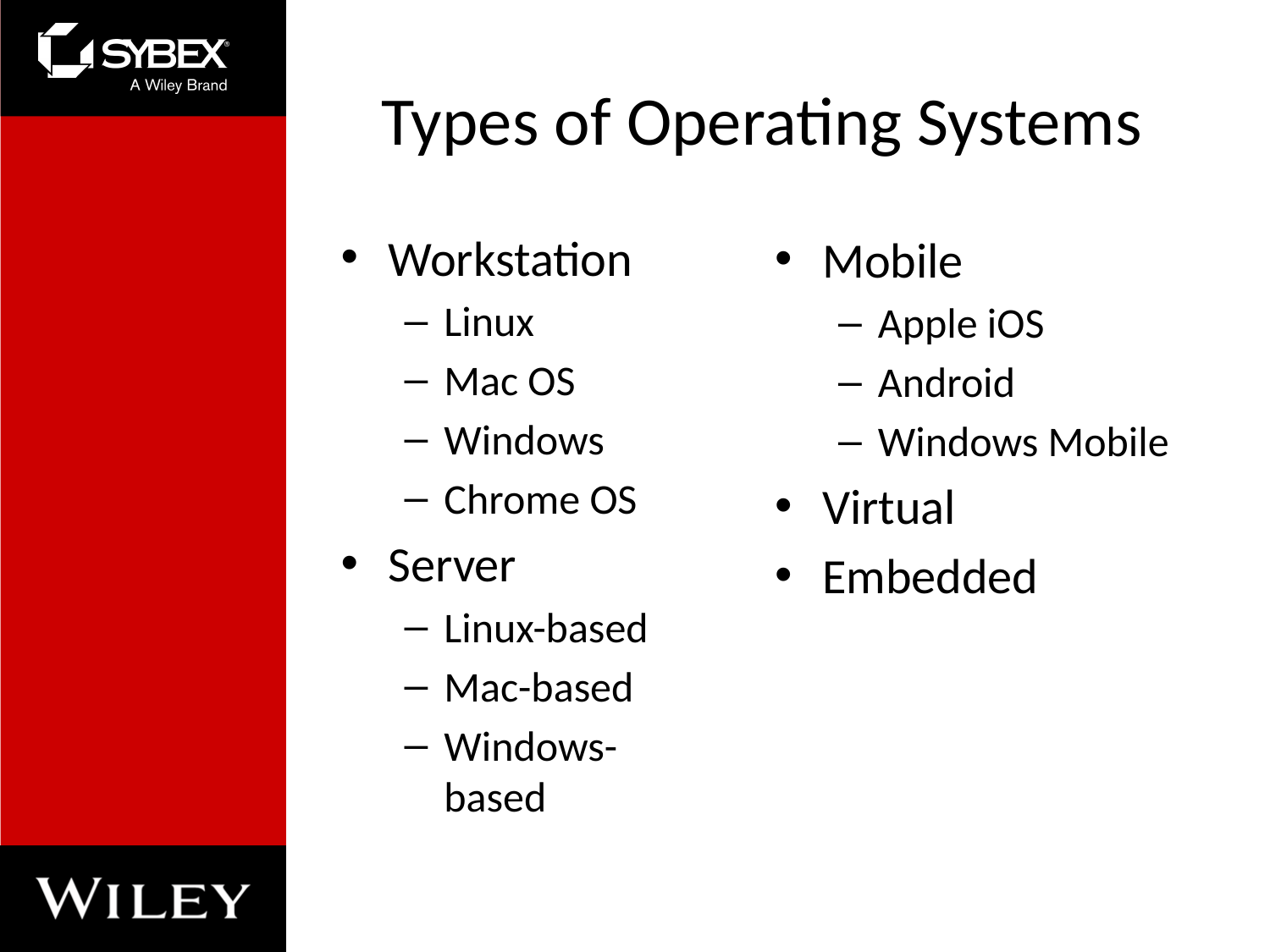

# Types of Operating Systems
Workstation
Linux
Mac OS
Windows
Chrome OS
Server
Linux-based
Mac-based
Windows-based
Mobile
Apple iOS
Android
Windows Mobile
Virtual
Embedded